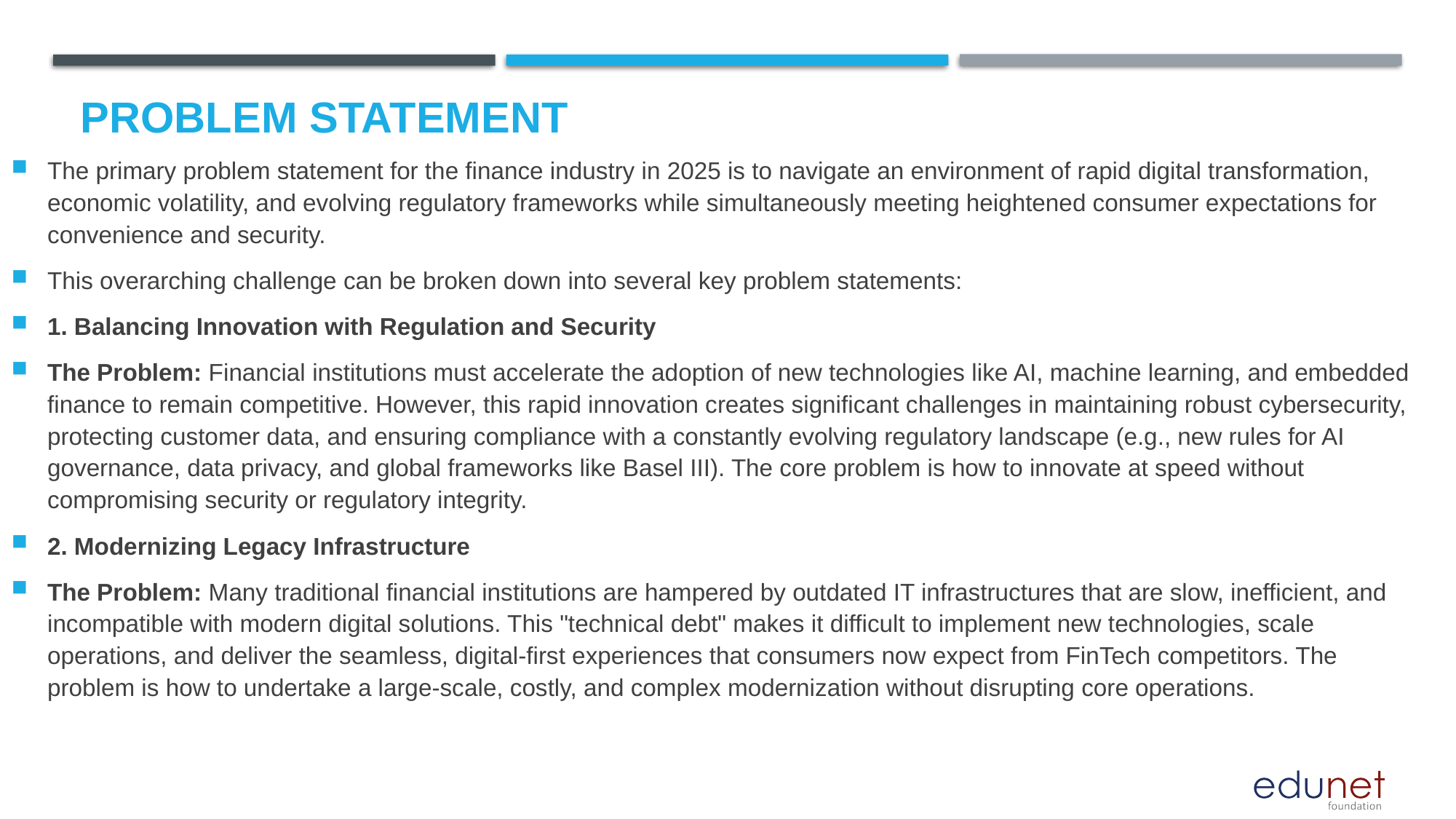

# Problem Statement
The primary problem statement for the finance industry in 2025 is to navigate an environment of rapid digital transformation, economic volatility, and evolving regulatory frameworks while simultaneously meeting heightened consumer expectations for convenience and security.
This overarching challenge can be broken down into several key problem statements:
1. Balancing Innovation with Regulation and Security
The Problem: Financial institutions must accelerate the adoption of new technologies like AI, machine learning, and embedded finance to remain competitive. However, this rapid innovation creates significant challenges in maintaining robust cybersecurity, protecting customer data, and ensuring compliance with a constantly evolving regulatory landscape (e.g., new rules for AI governance, data privacy, and global frameworks like Basel III). The core problem is how to innovate at speed without compromising security or regulatory integrity.
2. Modernizing Legacy Infrastructure
The Problem: Many traditional financial institutions are hampered by outdated IT infrastructures that are slow, inefficient, and incompatible with modern digital solutions. This "technical debt" makes it difficult to implement new technologies, scale operations, and deliver the seamless, digital-first experiences that consumers now expect from FinTech competitors. The problem is how to undertake a large-scale, costly, and complex modernization without disrupting core operations.